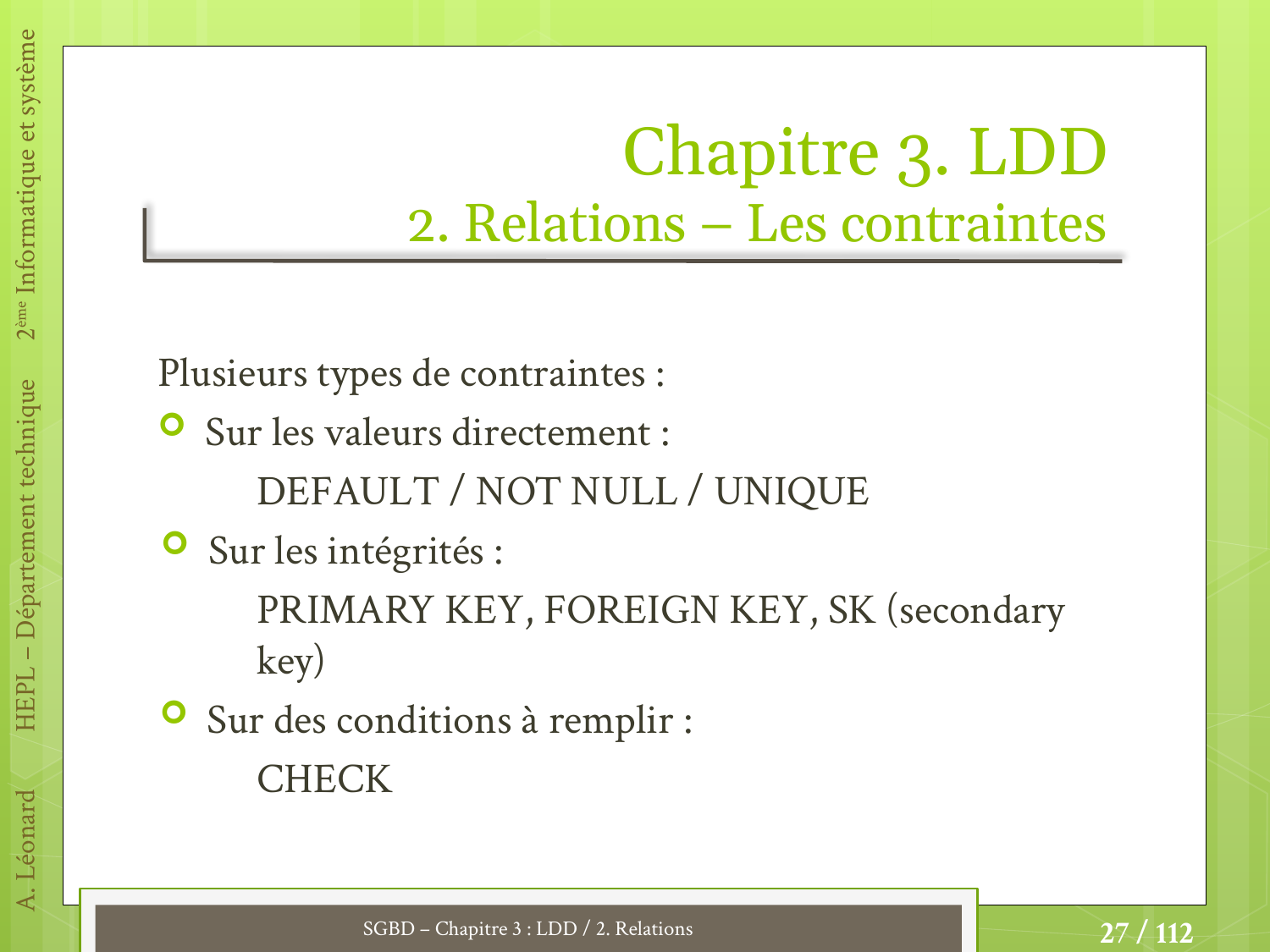

# Chapitre 3. LDD 2. Relations – Les contraintes
Plusieurs types de contraintes :
Sur les valeurs directement :
DEFAULT / NOT NULL / UNIQUE
Sur les intégrités :
PRIMARY KEY, FOREIGN KEY, SK (secondary key)
Sur des conditions à remplir :
CHECK
SGBD – Chapitre 3 : LDD / 2. Relations